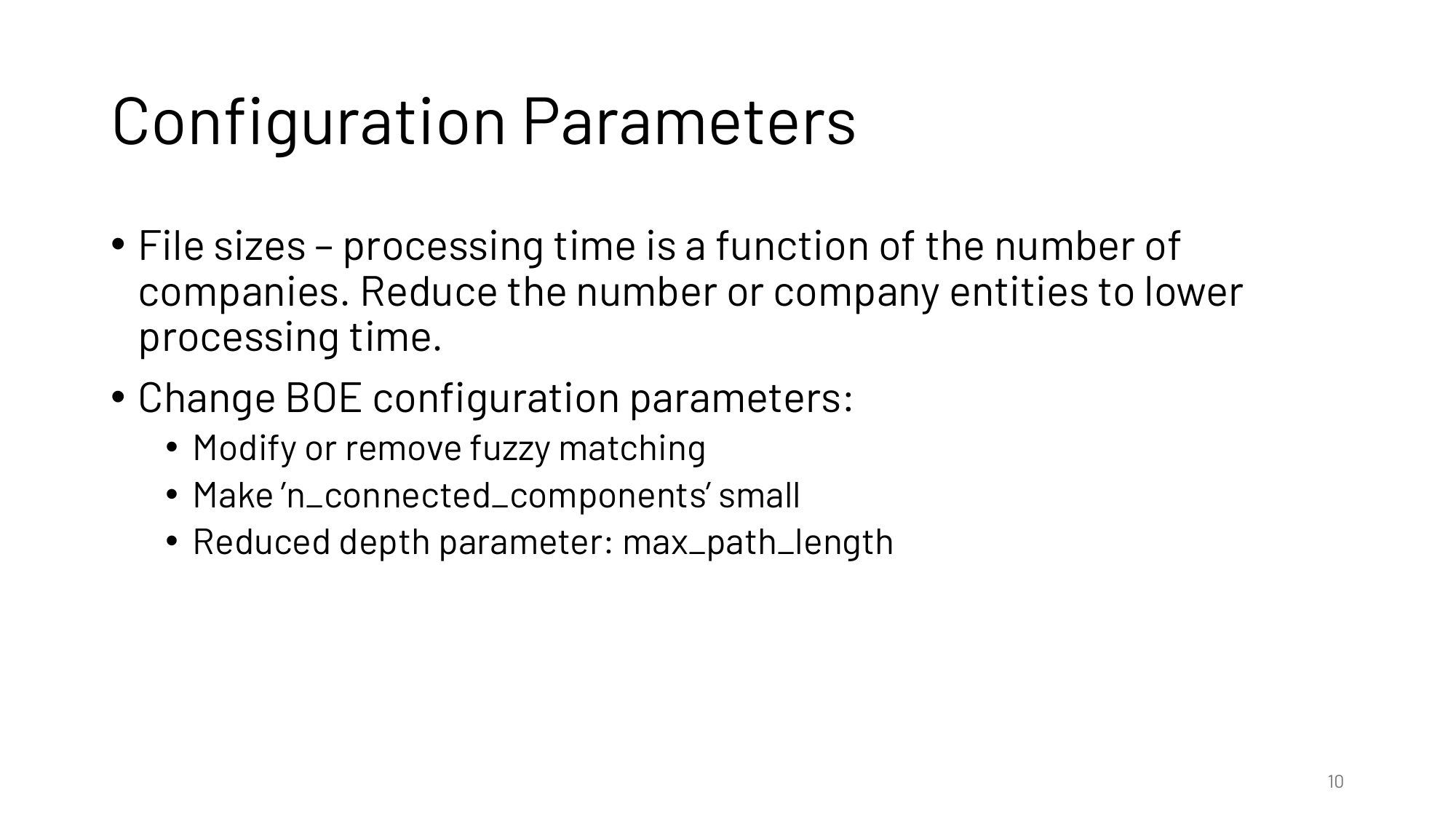

# Configuration Parameters
File sizes – processing time is a function of the number of companies. Reduce the number or company entities to lower processing time.
Change BOE configuration parameters:
Modify or remove fuzzy matching
Make ’n_connected_components’ small
Reduced depth parameter: max_path_length
10